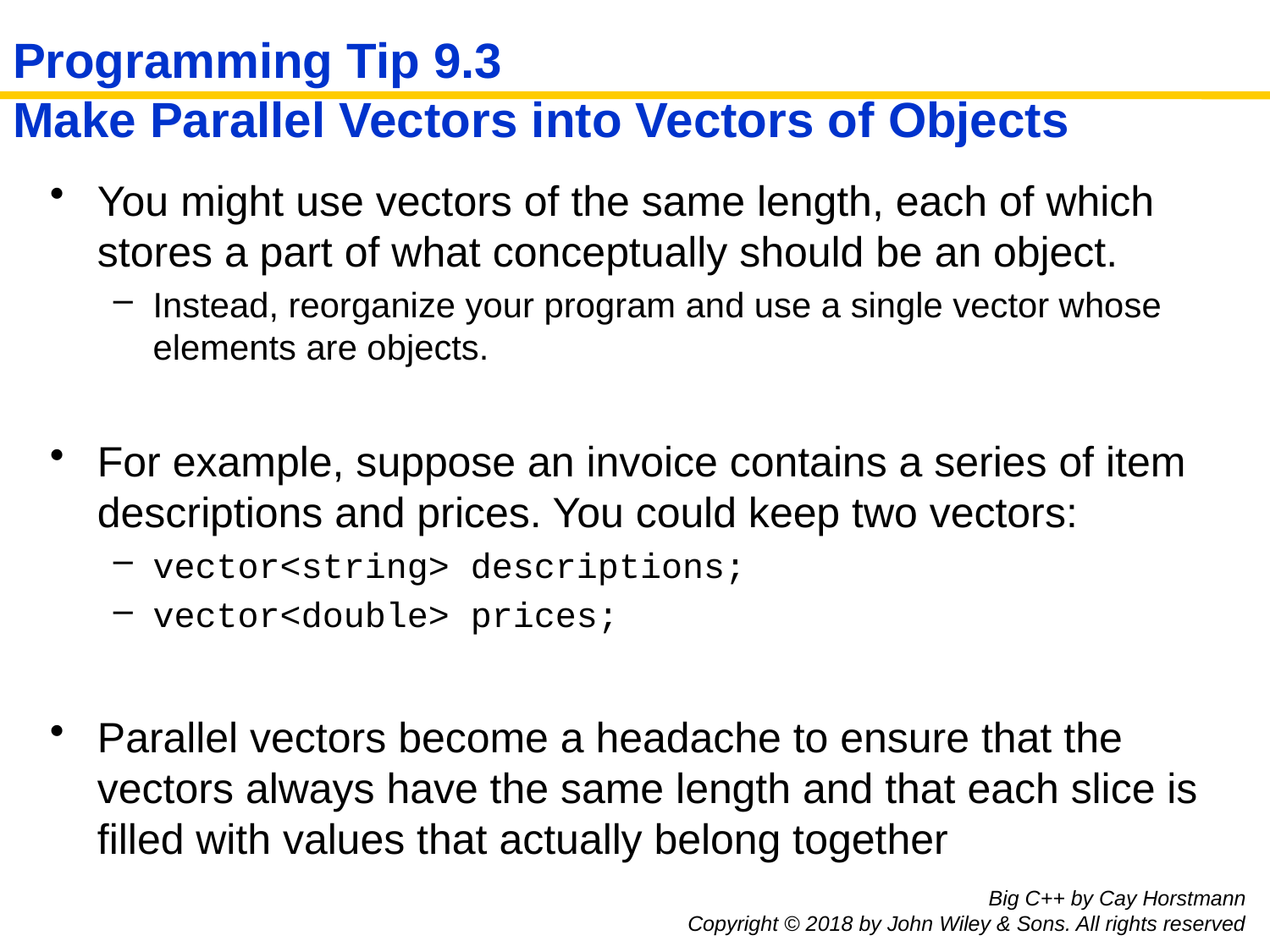

# Programming Tip 9.3 Make Parallel Vectors into Vectors of Objects
You might use vectors of the same length, each of which stores a part of what conceptually should be an object.
Instead, reorganize your program and use a single vector whose elements are objects.

For example, suppose an invoice contains a series of item descriptions and prices. You could keep two vectors:
vector<string> descriptions;
vector<double> prices;

Parallel vectors become a headache to ensure that the vectors always have the same length and that each slice is filled with values that actually belong together
Big C++ by Cay Horstmann
Copyright © 2018 by John Wiley & Sons. All rights reserved